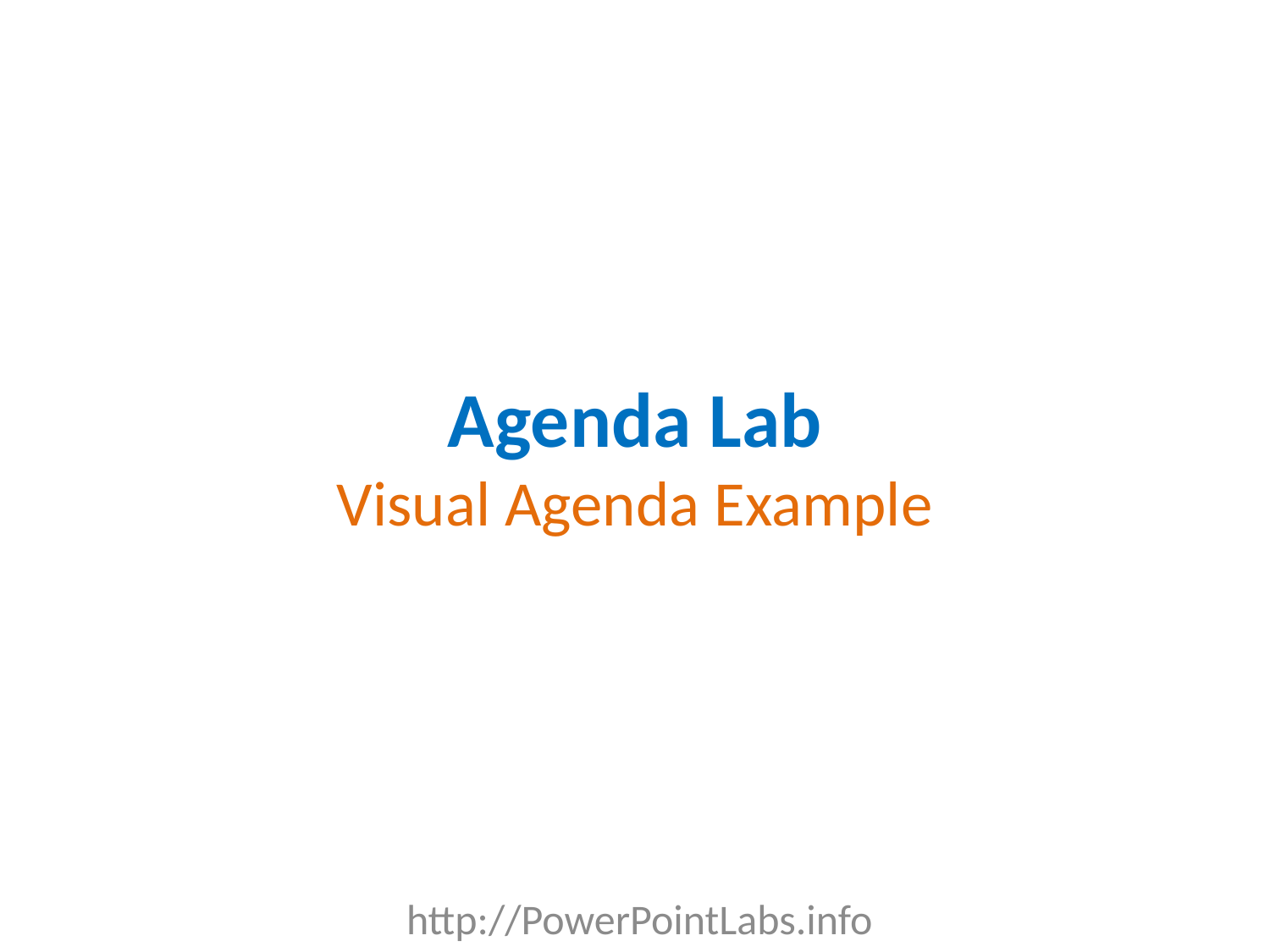

# Agenda Lab Visual Agenda Example
http://PowerPointLabs.info